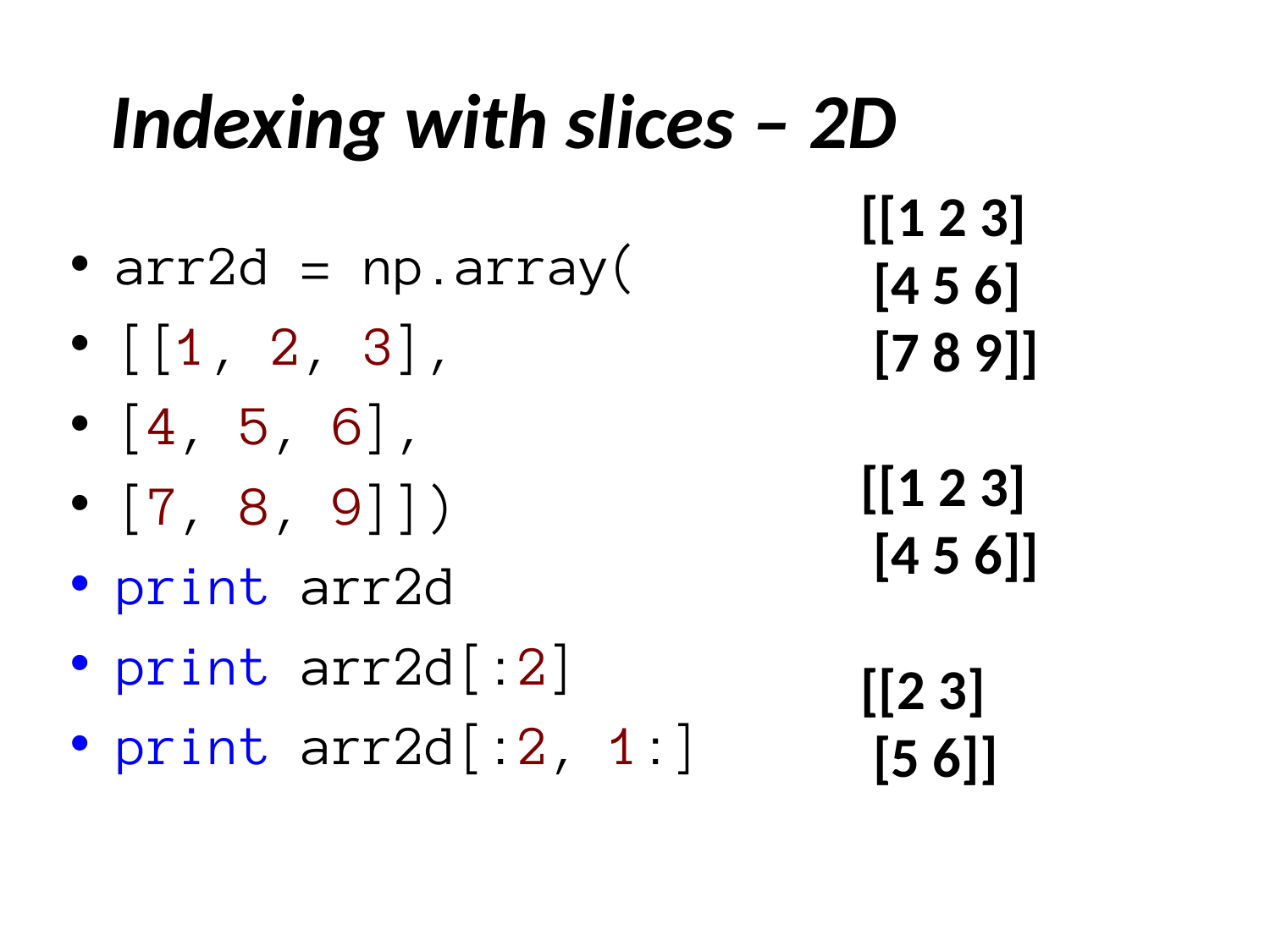

# Indexing with slices – 2D
[[1 2 3]
 [4 5 6]
 [7 8 9]]

[[1 2 3]
 [4 5 6]]

[[2 3]
 [5 6]]
arr2d = np.array(
[[1, 2, 3],
[4, 5, 6],
[7, 8, 9]])
print arr2d
print arr2d[:2]
print arr2d[:2, 1:]